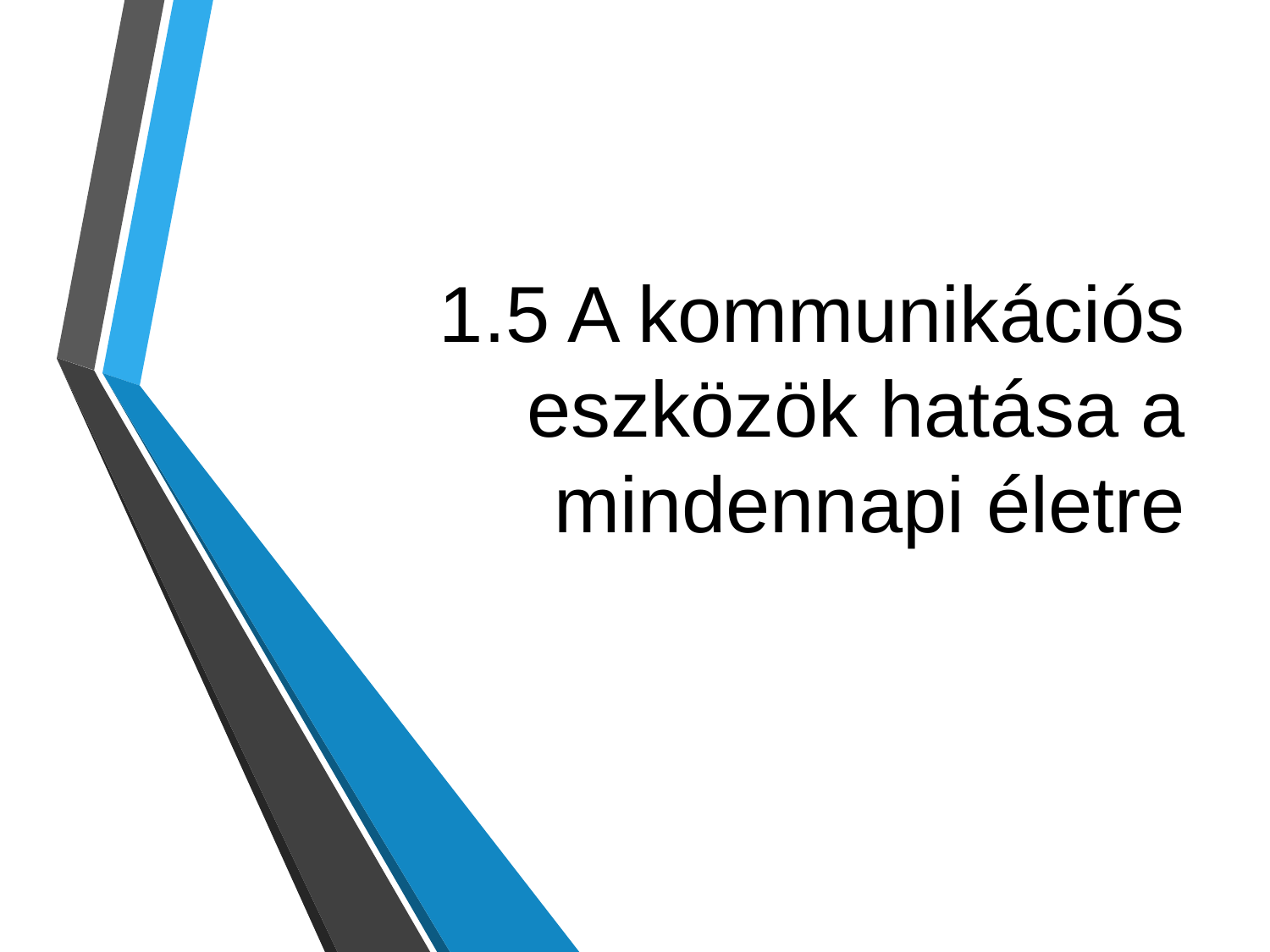

# 1.5 A kommunikációs eszközök hatása a mindennapi életre